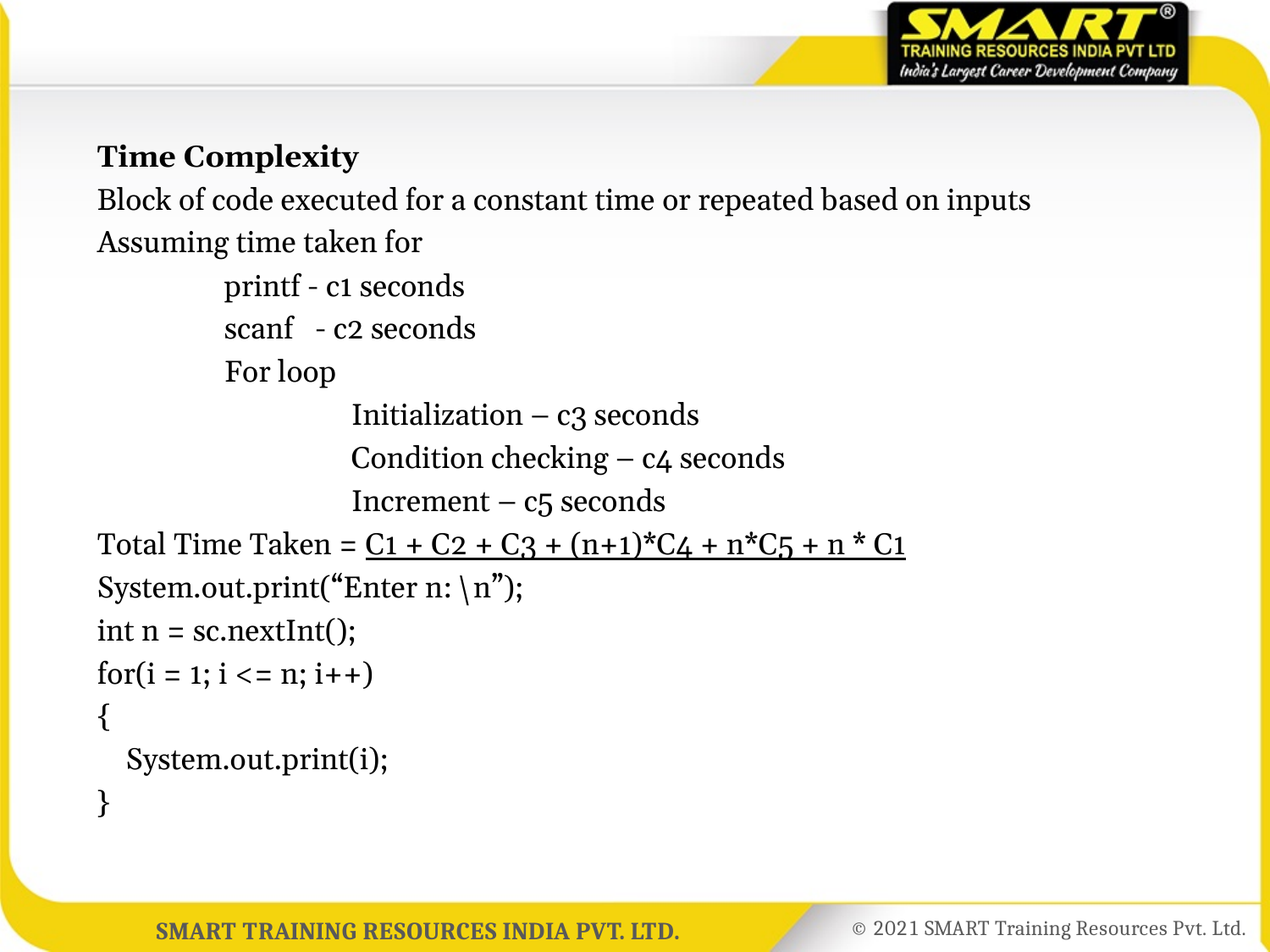

Time Complexity
Block of code executed for a constant time or repeated based on inputs
Assuming time taken for
	printf - c1 seconds
	scanf   - c2 seconds
	For loop
		Initialization – c3 seconds
		Condition checking – c4 seconds
		Increment – c5 seconds
Total Time Taken = C1 + C2 + C3 + (n+1)*C4 + n*C5 + n * C1
System.out.print(“Enter n: \n”);
int n = sc.nextInt();
for(i = 1; i <= n; i++)
{
    System.out.print(i);
}